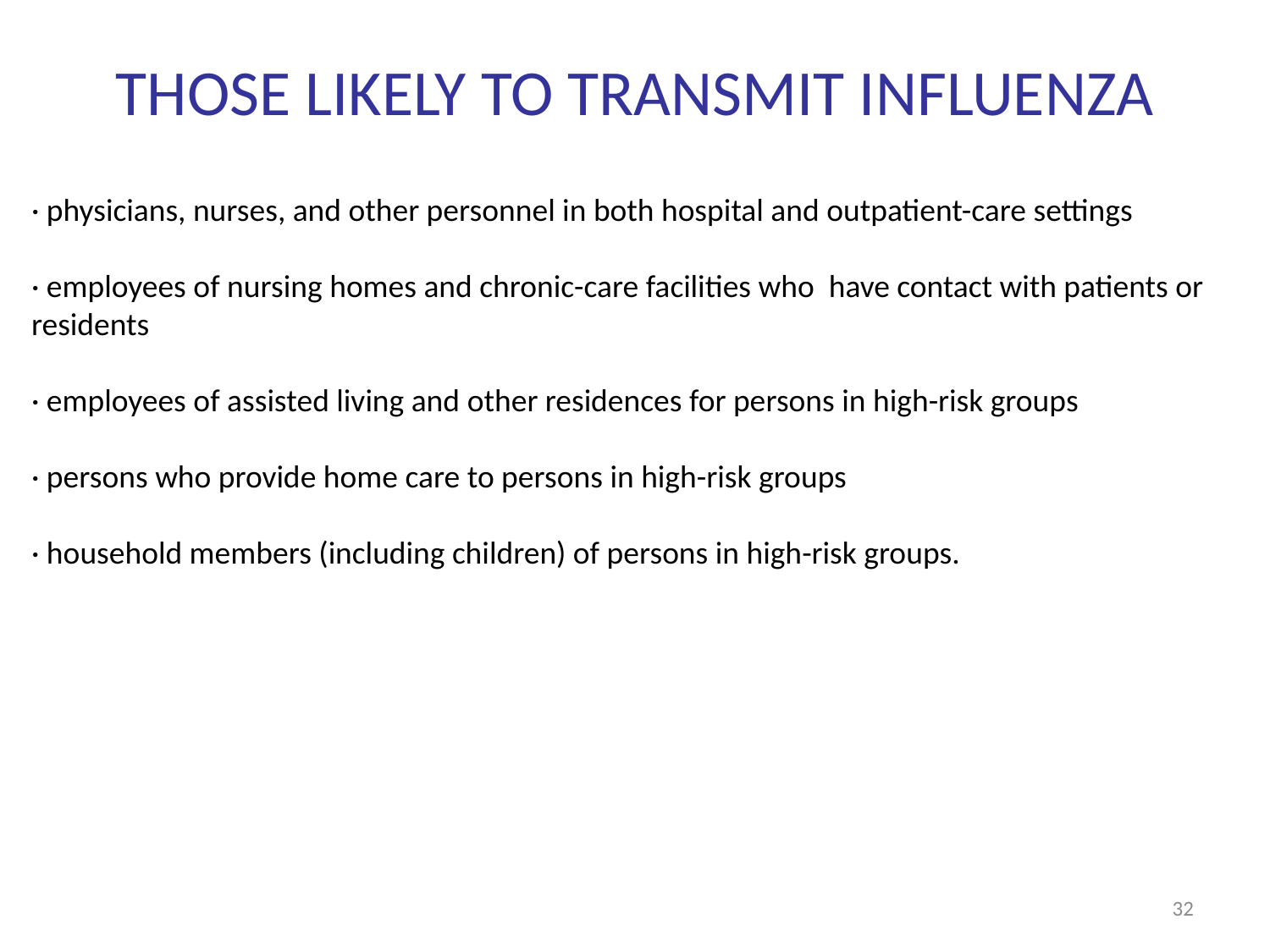

# THOSE LIKELY TO TRANSMIT INFLUENZA

· physicians, nurses, and other personnel in both hospital and outpatient-care settings

· employees of nursing homes and chronic-care facilities who  have contact with patients or residents

· employees of assisted living and other residences for persons in high-risk groups

· persons who provide home care to persons in high-risk groups

· household members (including children) of persons in high-risk groups.

32